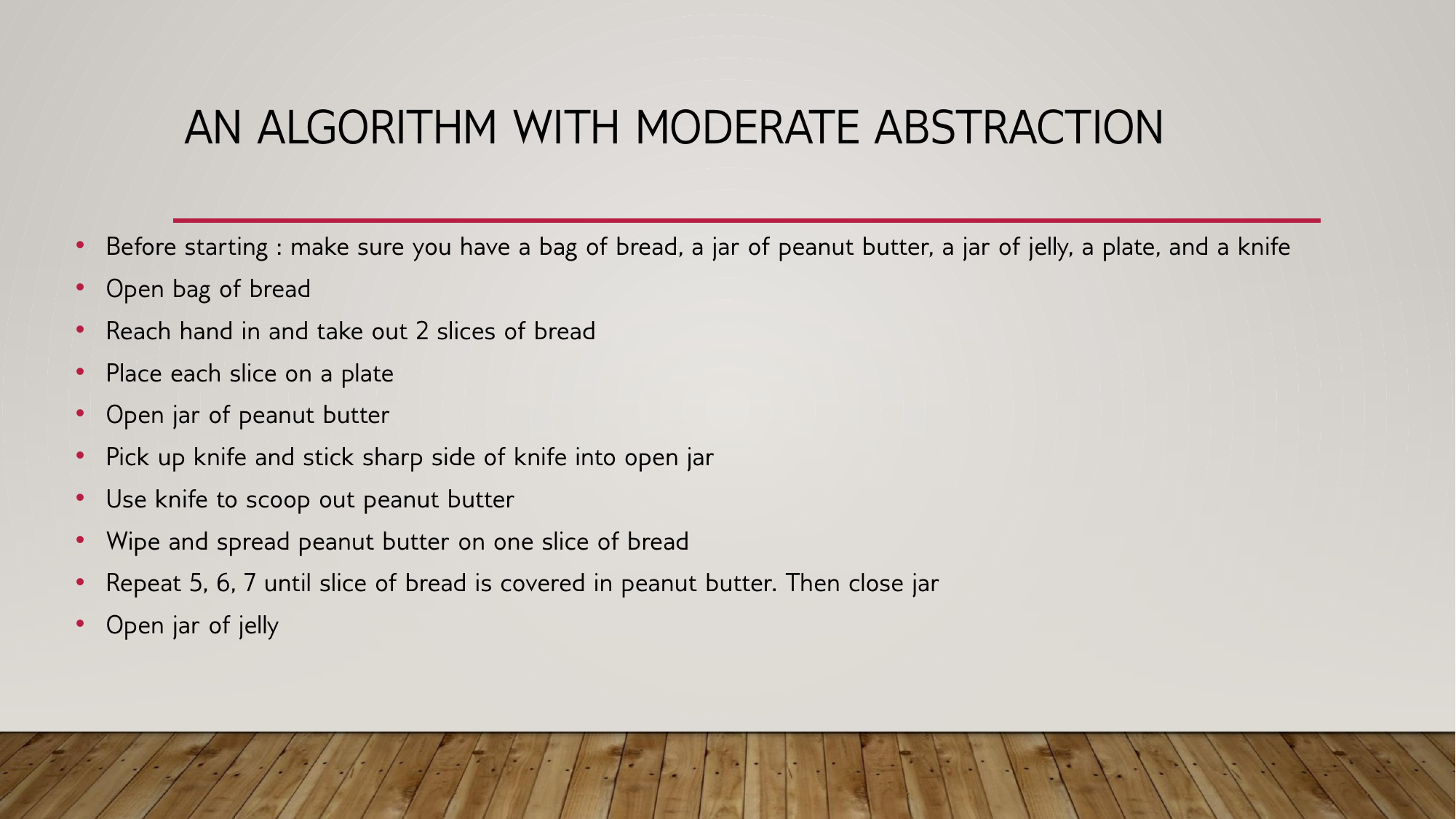

# AN ALGORITHM WITH MODERATE ABSTRACTION

Before starting : make sure you have a bag of bread, a jar of peanut butter, a jar of jelly, a plate, and a knife
Open bag of bread
Reach hand in and take out 2 slices of bread
Place each slice on a plate
Open jar of peanut butter
Pick up knife and stick sharp side of knife into open jar
Use knife to scoop out peanut butter
Wipe and spread peanut butter on one slice of bread
Repeat 5, 6, 7 until slice of bread is covered in peanut butter. Then close jar
Open jar of jelly